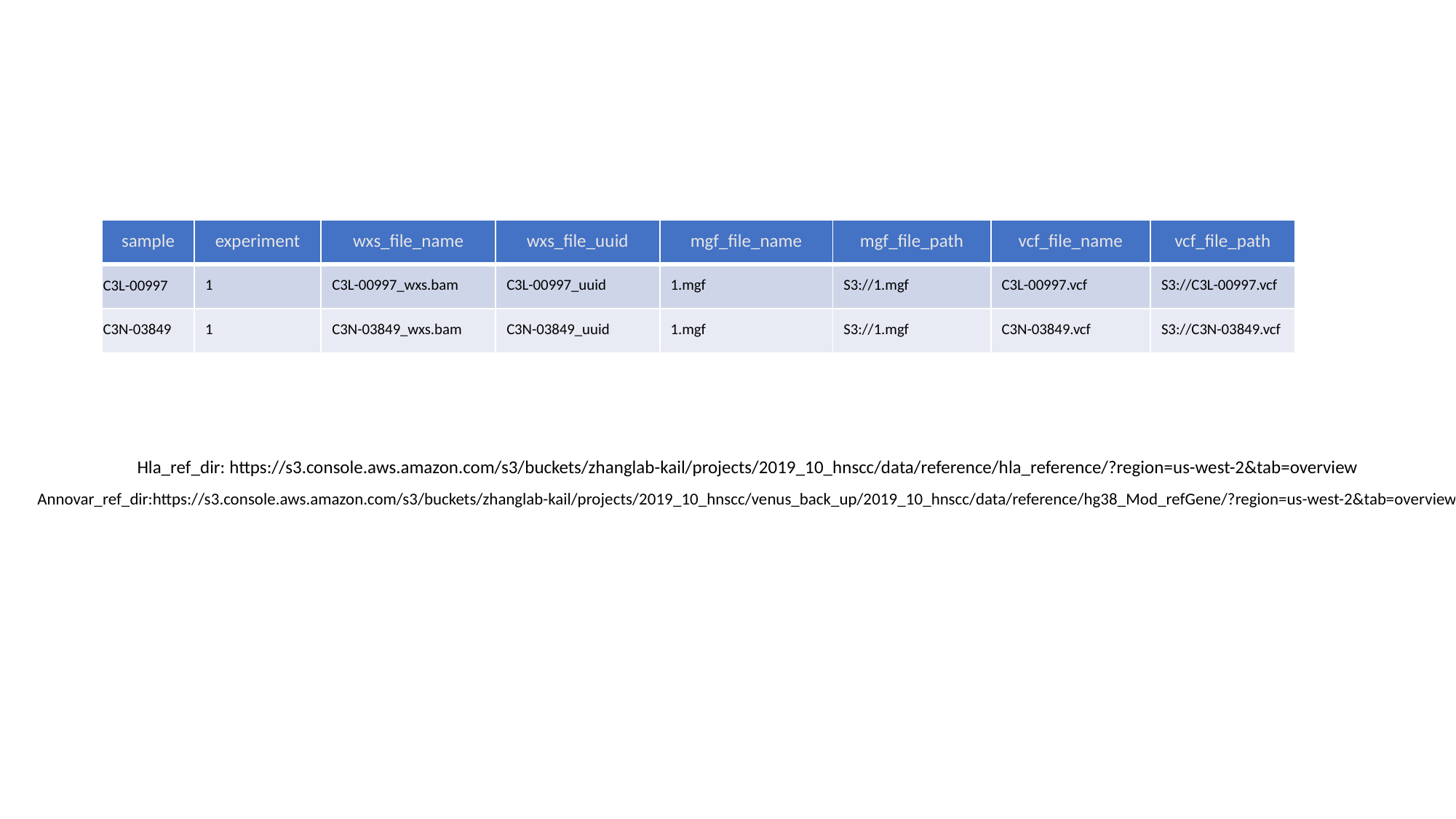

| sample | experiment | wxs\_file\_name | wxs\_file\_uuid | mgf\_file\_name | mgf\_file\_path | vcf\_file\_name | vcf\_file\_path |
| --- | --- | --- | --- | --- | --- | --- | --- |
| C3L-00997 | 1 | C3L-00997\_wxs.bam | C3L-00997\_uuid | 1.mgf | S3://1.mgf | C3L-00997.vcf | S3://C3L-00997.vcf |
| C3N-03849 | 1 | C3N-03849\_wxs.bam | C3N-03849\_uuid | 1.mgf | S3://1.mgf | C3N-03849.vcf | S3://C3N-03849.vcf |
Hla_ref_dir: https://s3.console.aws.amazon.com/s3/buckets/zhanglab-kail/projects/2019_10_hnscc/data/reference/hla_reference/?region=us-west-2&tab=overview
Annovar_ref_dir:https://s3.console.aws.amazon.com/s3/buckets/zhanglab-kail/projects/2019_10_hnscc/venus_back_up/2019_10_hnscc/data/reference/hg38_Mod_refGene/?region=us-west-2&tab=overview